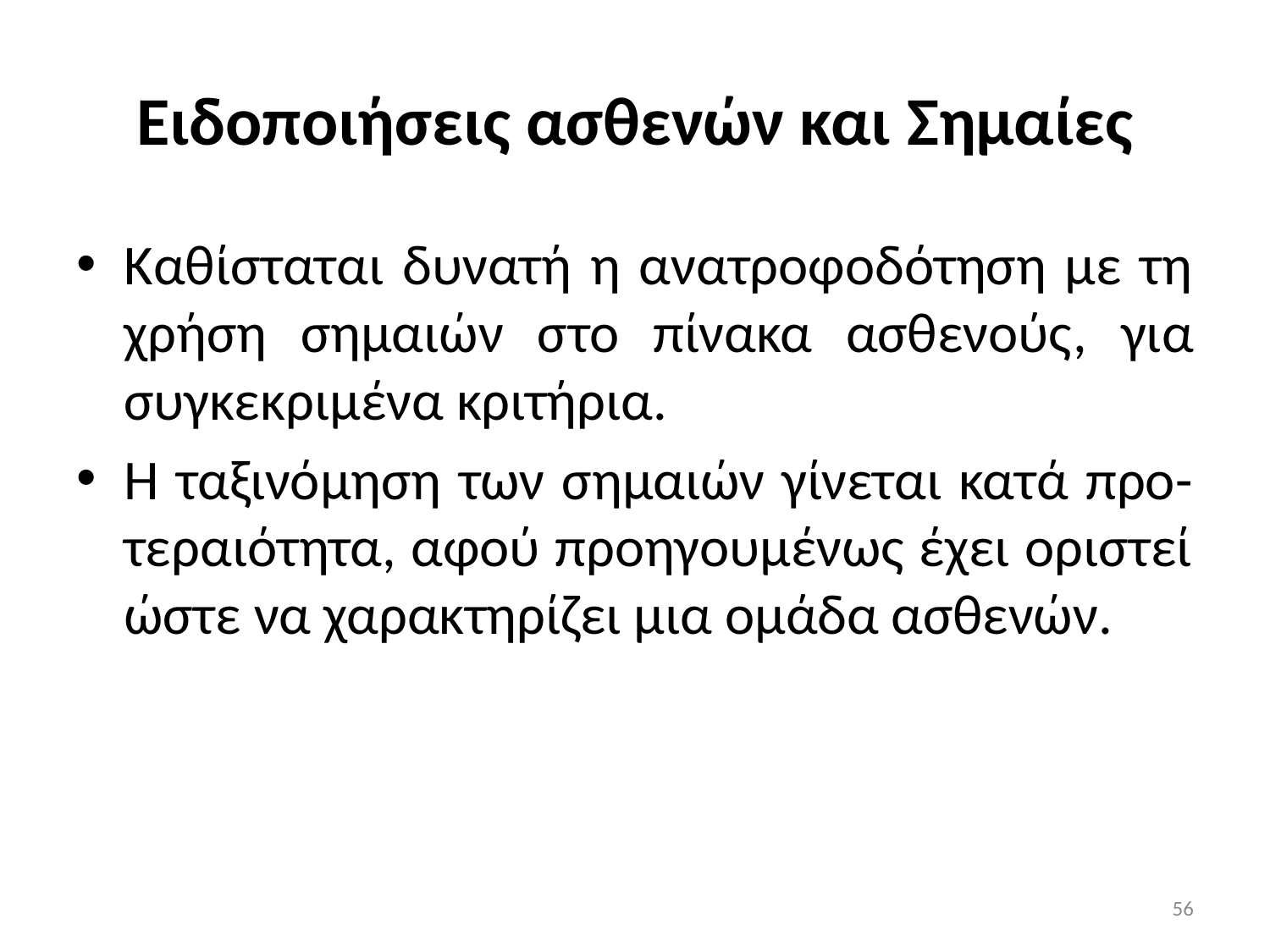

# Ειδοποιήσεις ασθενών και Σημαίες
Καθίσταται δυνατή η ανατροφοδότηση με τη χρήση σημαιών στο πίνακα ασθενούς, για συγκεκριμένα κριτήρια.
Η ταξινόμηση των σημαιών γίνεται κατά προ-τεραιότητα, αφού προηγουμένως έχει οριστεί ώστε να χαρακτηρίζει μια ομάδα ασθενών.
56